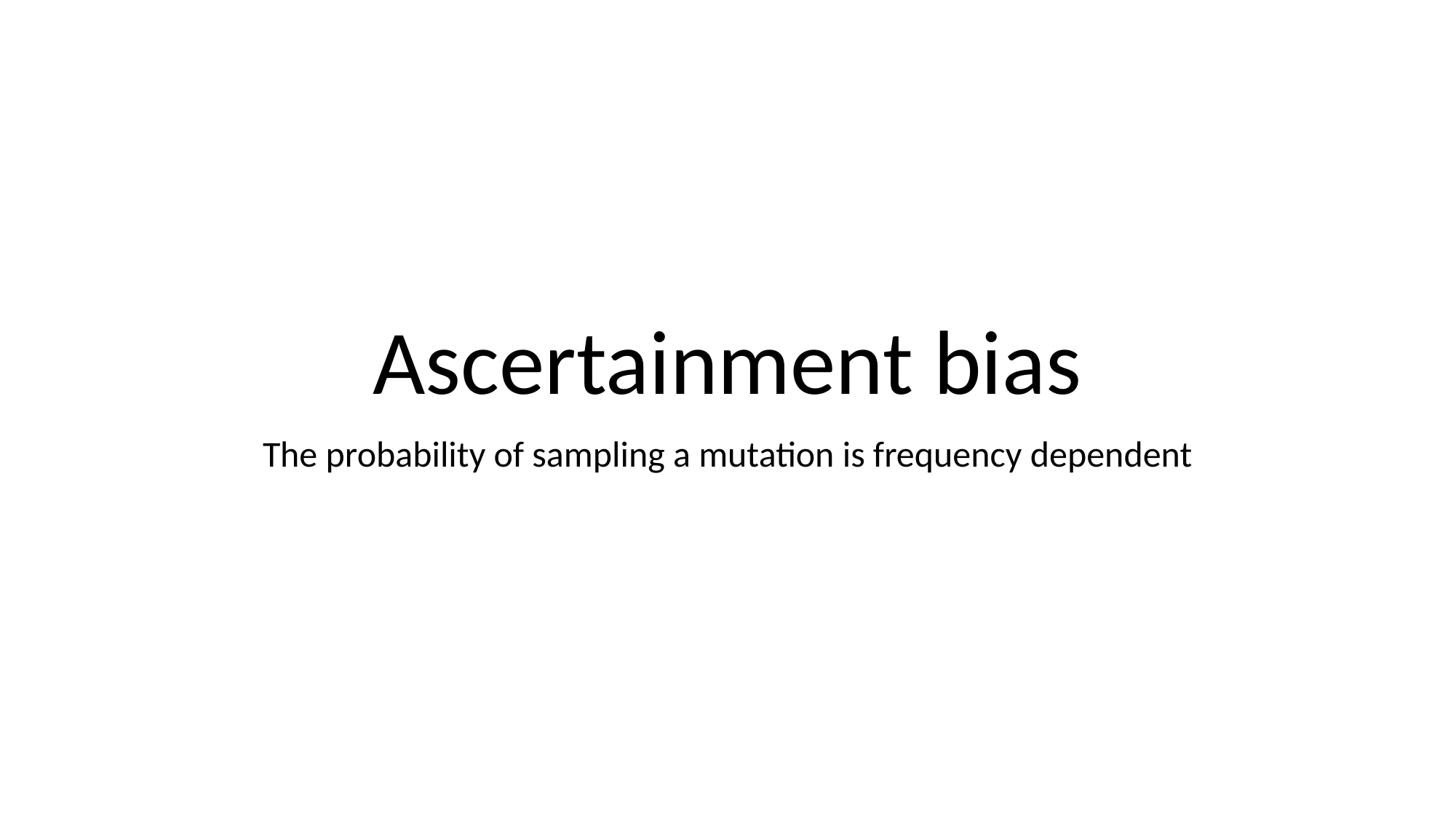

# Ascertainment bias
The probability of sampling a mutation is frequency dependent